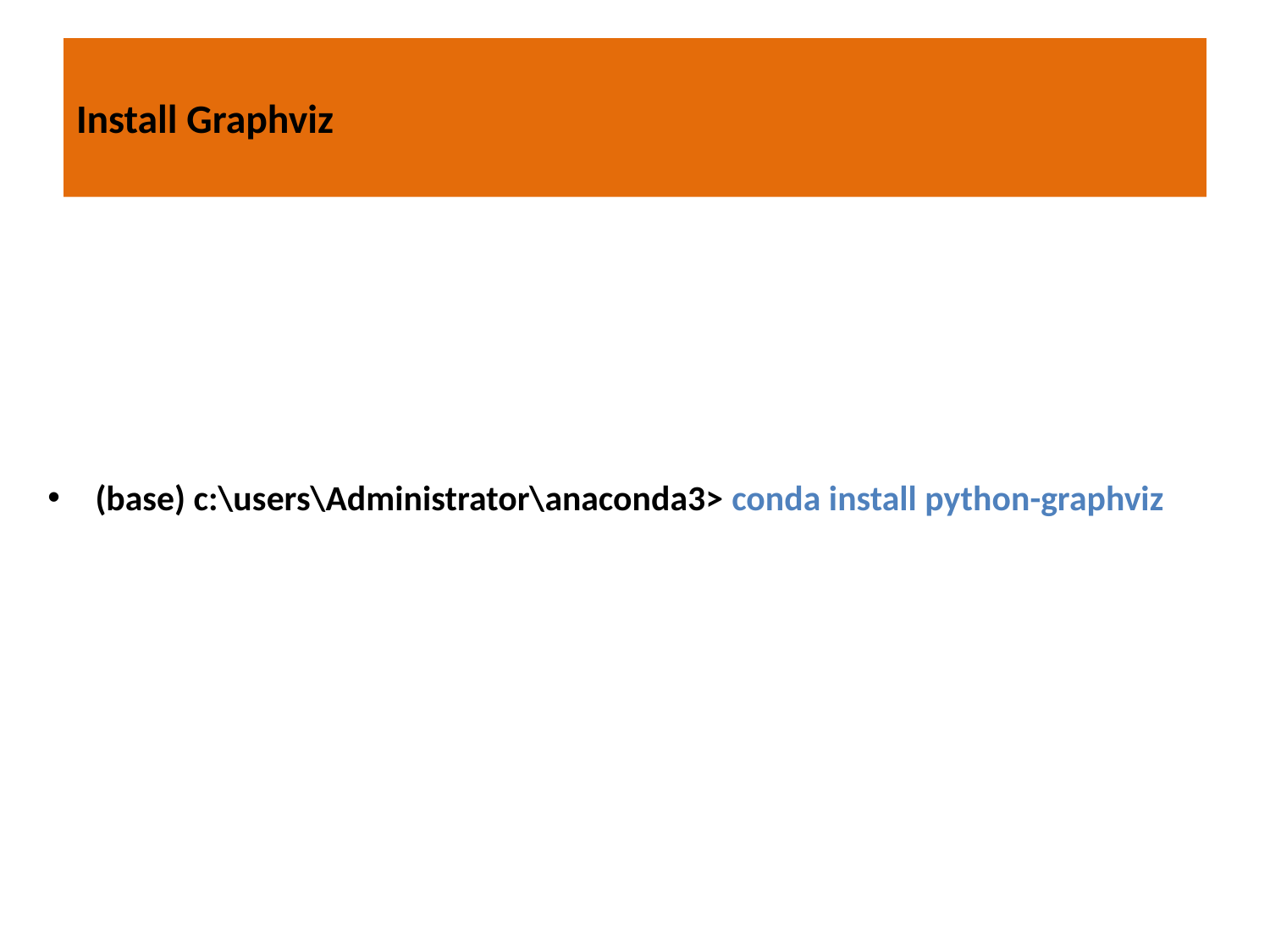

# Install Graphviz

(base) c:\users\Administrator\anaconda3> conda install python-graphviz